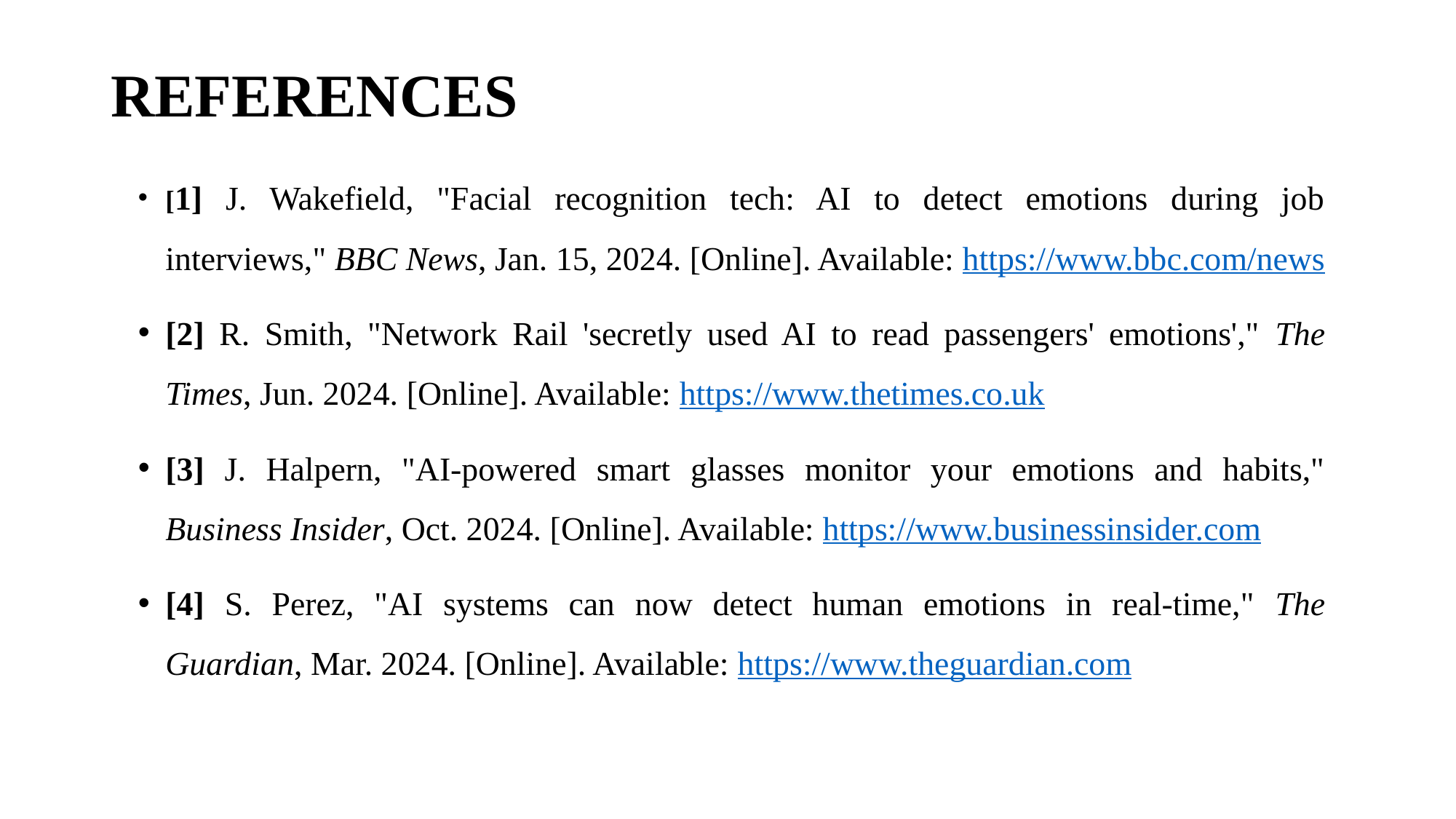

# REFERENCES
[1] J. Wakefield, "Facial recognition tech: AI to detect emotions during job interviews," BBC News, Jan. 15, 2024. [Online]. Available: https://www.bbc.com/news
[2] R. Smith, "Network Rail 'secretly used AI to read passengers' emotions'," The Times, Jun. 2024. [Online]. Available: https://www.thetimes.co.uk
[3] J. Halpern, "AI-powered smart glasses monitor your emotions and habits," Business Insider, Oct. 2024. [Online]. Available: https://www.businessinsider.com
[4] S. Perez, "AI systems can now detect human emotions in real-time," The Guardian, Mar. 2024. [Online]. Available: https://www.theguardian.com